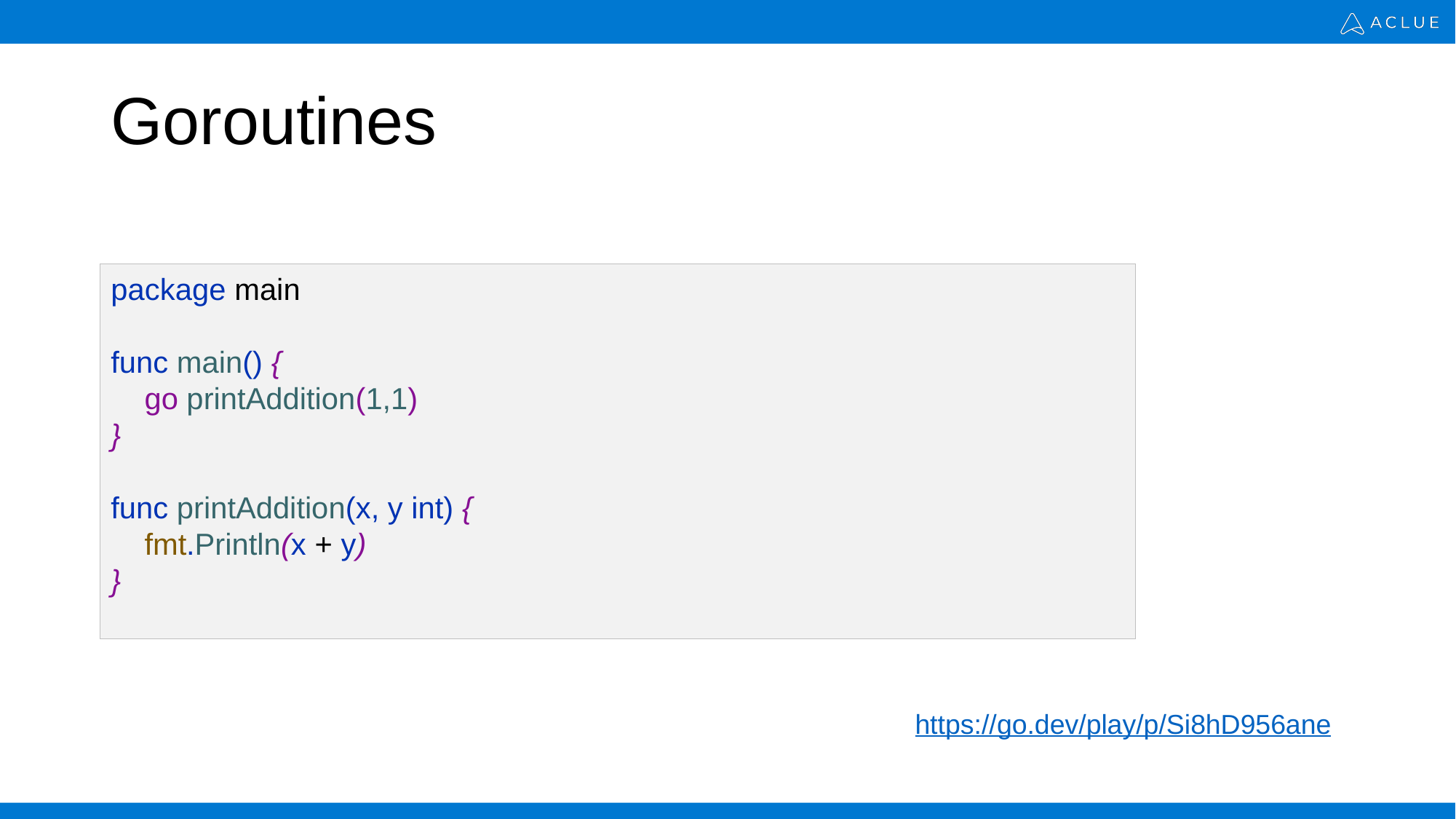

# Goroutines
package main

func main() {
    go printAddition(1,1)
}

func printAddition(x, y int) {
    fmt.Println(x + y)
}

https://go.dev/play/p/Si8hD956ane